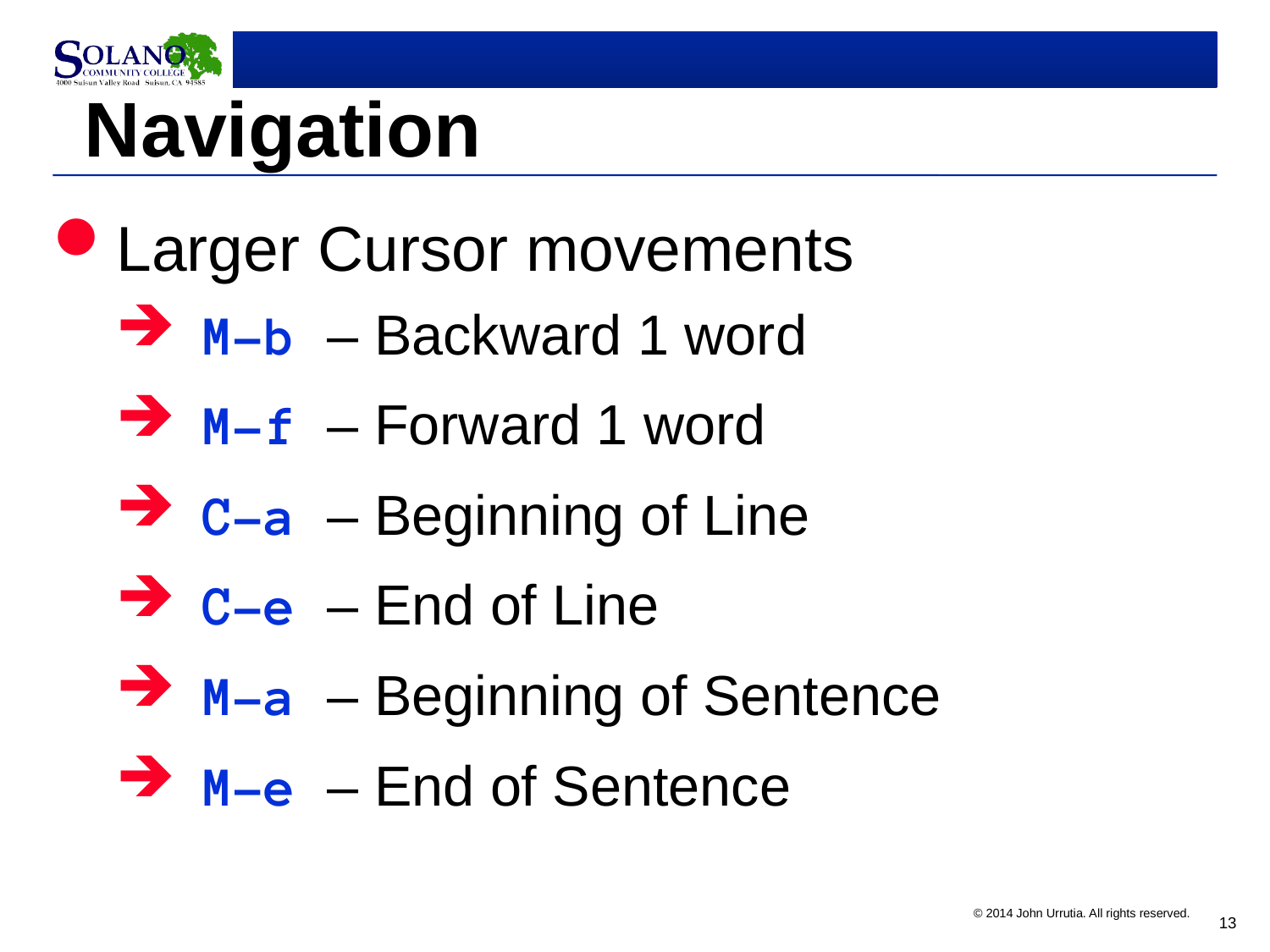

# Navigation
Larger Cursor movements
 M-b – Backward 1 word
 M-f – Forward 1 word
 C-a – Beginning of Line
 C-e – End of Line
 M-a – Beginning of Sentence
 M-e – End of Sentence